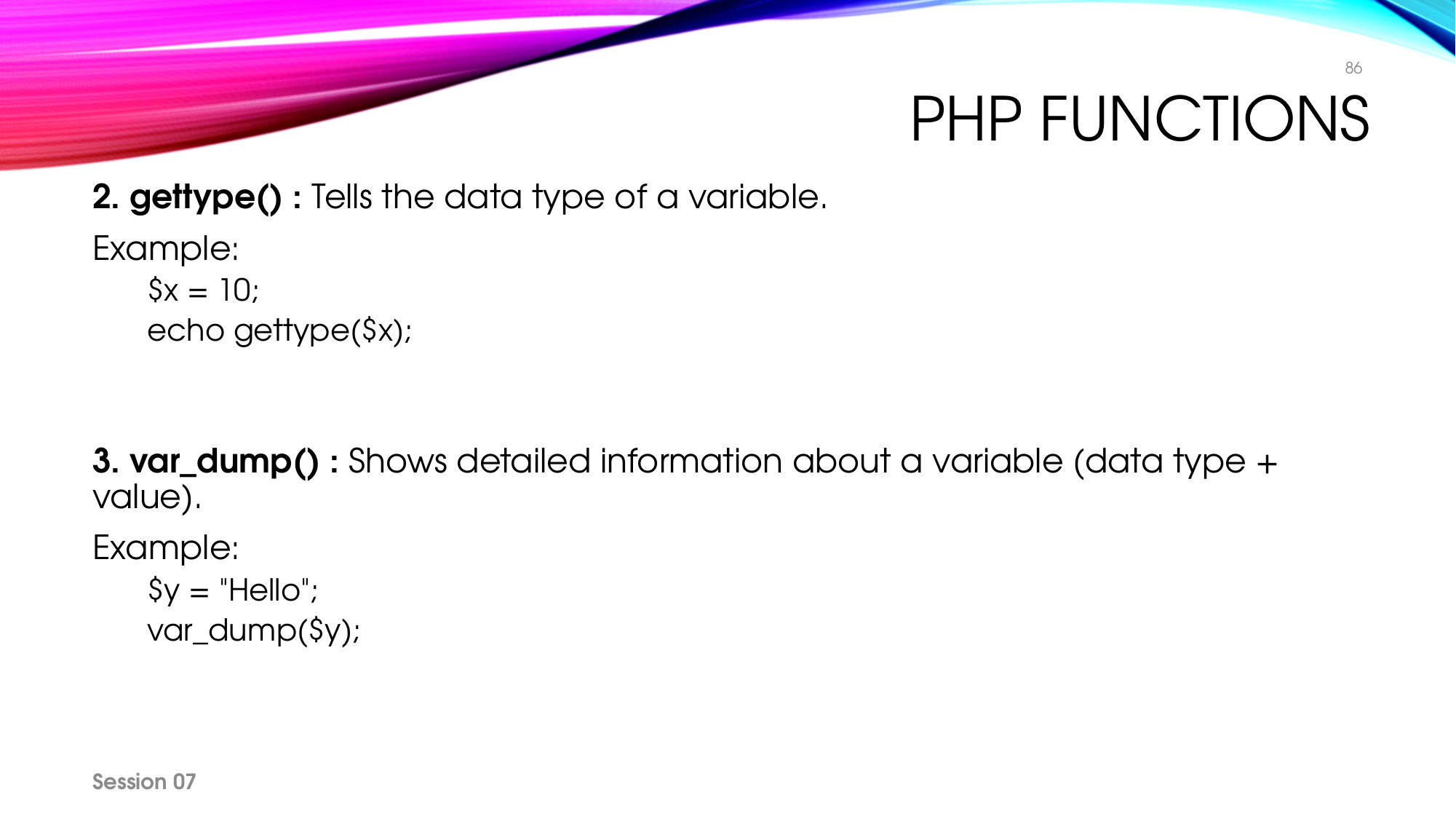

86
# PHP Functions
2. gettype() : Tells the data type of a variable.
Example:
$x = 10;
echo gettype($x);

3. var_dump() : Shows detailed information about a variable (data type + value).
Example:
$y = "Hello";
var_dump($y);

Session 07